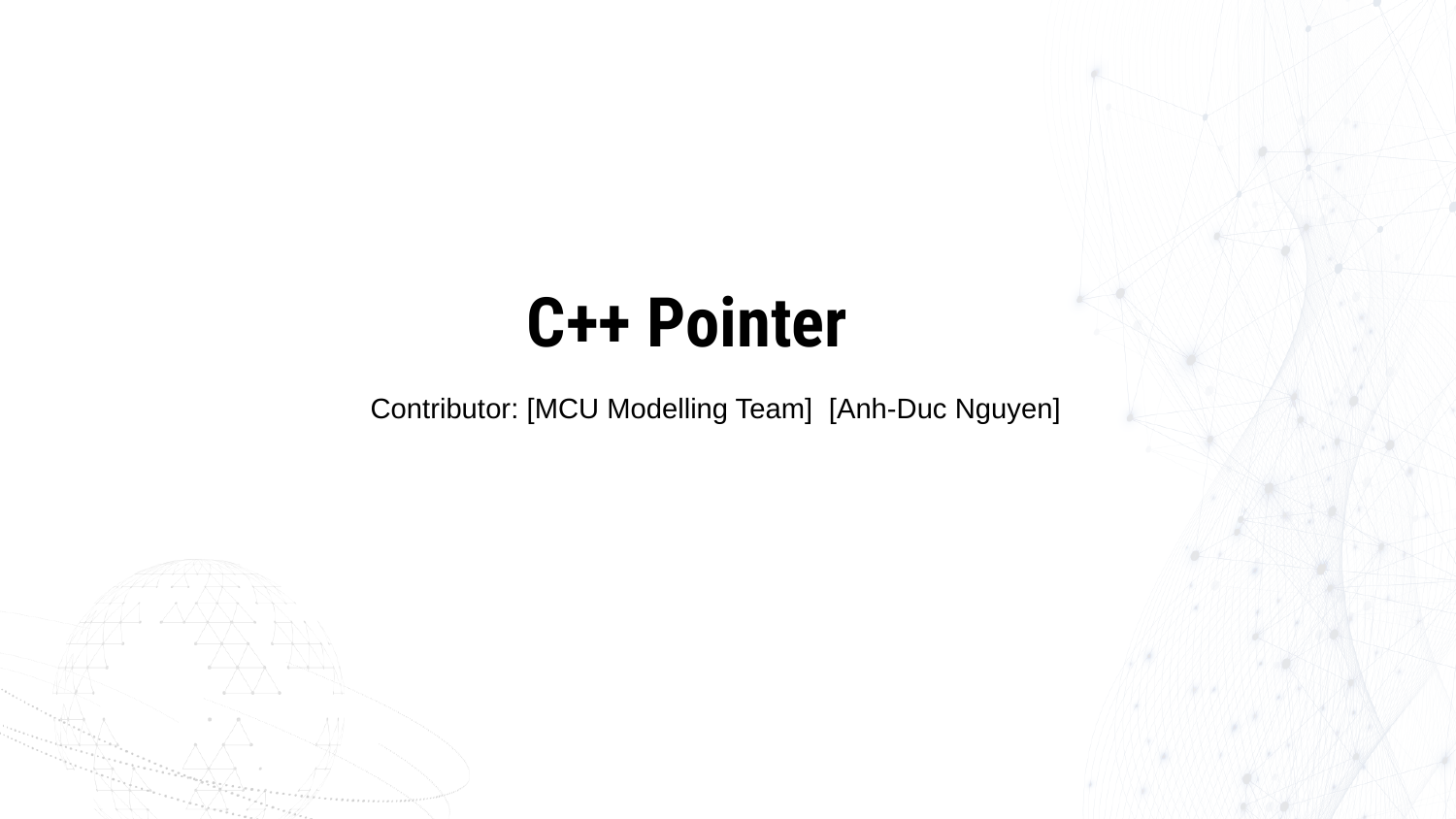

C++ Pointer
Contributor: [MCU Modelling Team]  [Anh-Duc Nguyen]